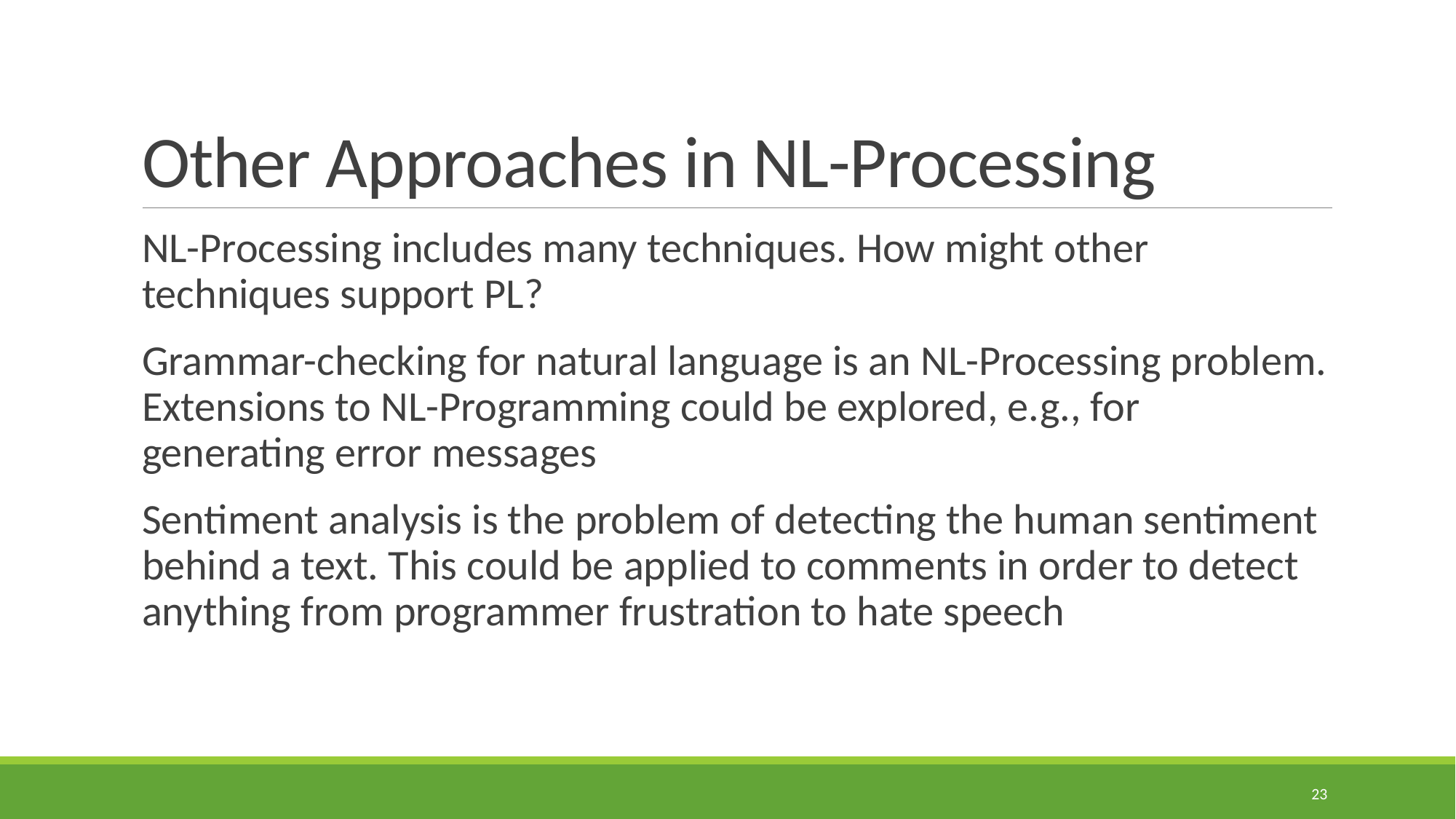

# Other Approaches in NL-Processing
NL-Processing includes many techniques. How might other techniques support PL?
Grammar-checking for natural language is an NL-Processing problem. Extensions to NL-Programming could be explored, e.g., for generating error messages
Sentiment analysis is the problem of detecting the human sentiment behind a text. This could be applied to comments in order to detect anything from programmer frustration to hate speech
23